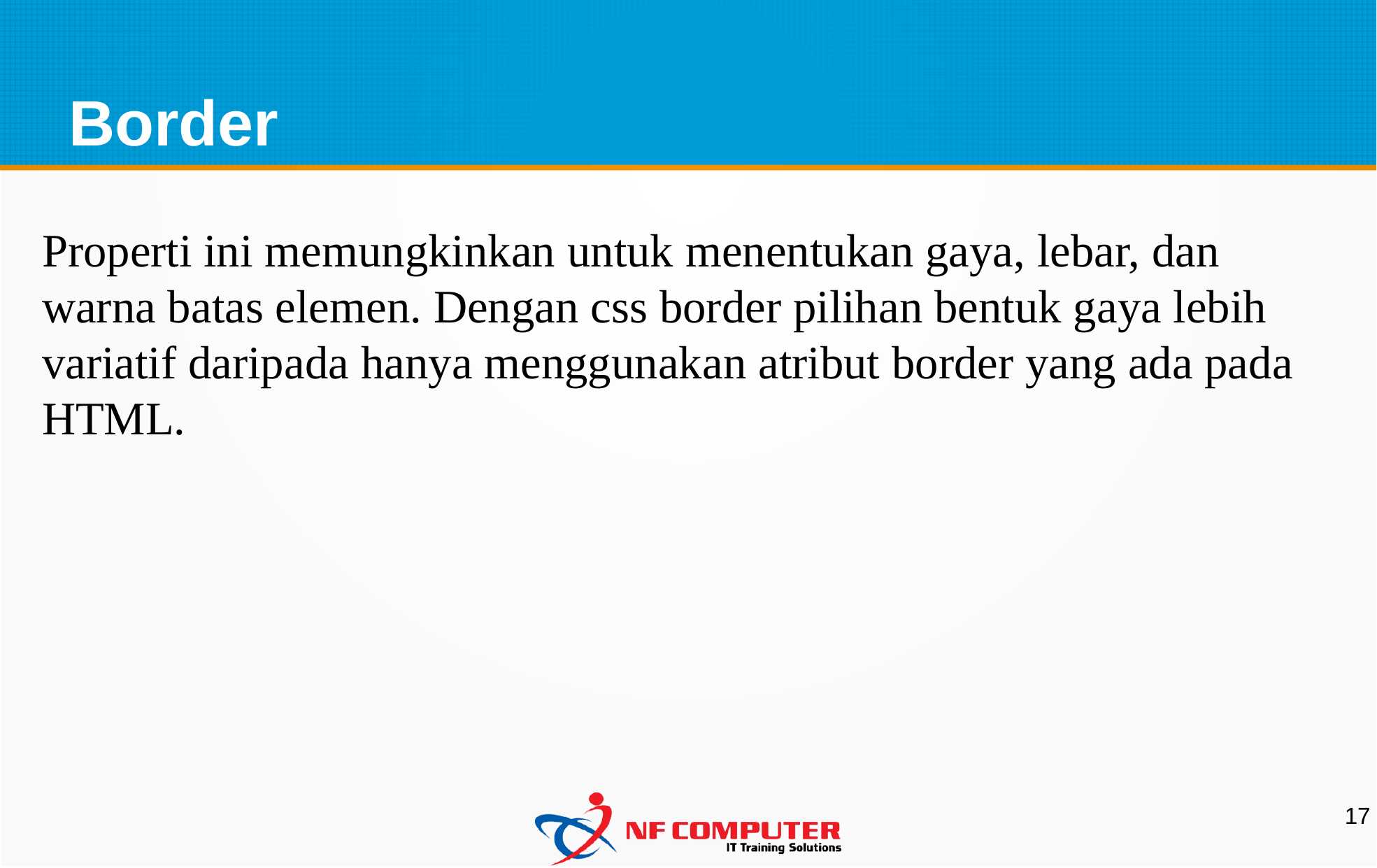

Border

Properti ini memungkinkan untuk menentukan gaya, lebar, dan warna batas elemen. Dengan css border pilihan bentuk gaya lebih variatif daripada hanya menggunakan atribut border yang ada pada HTML.

17